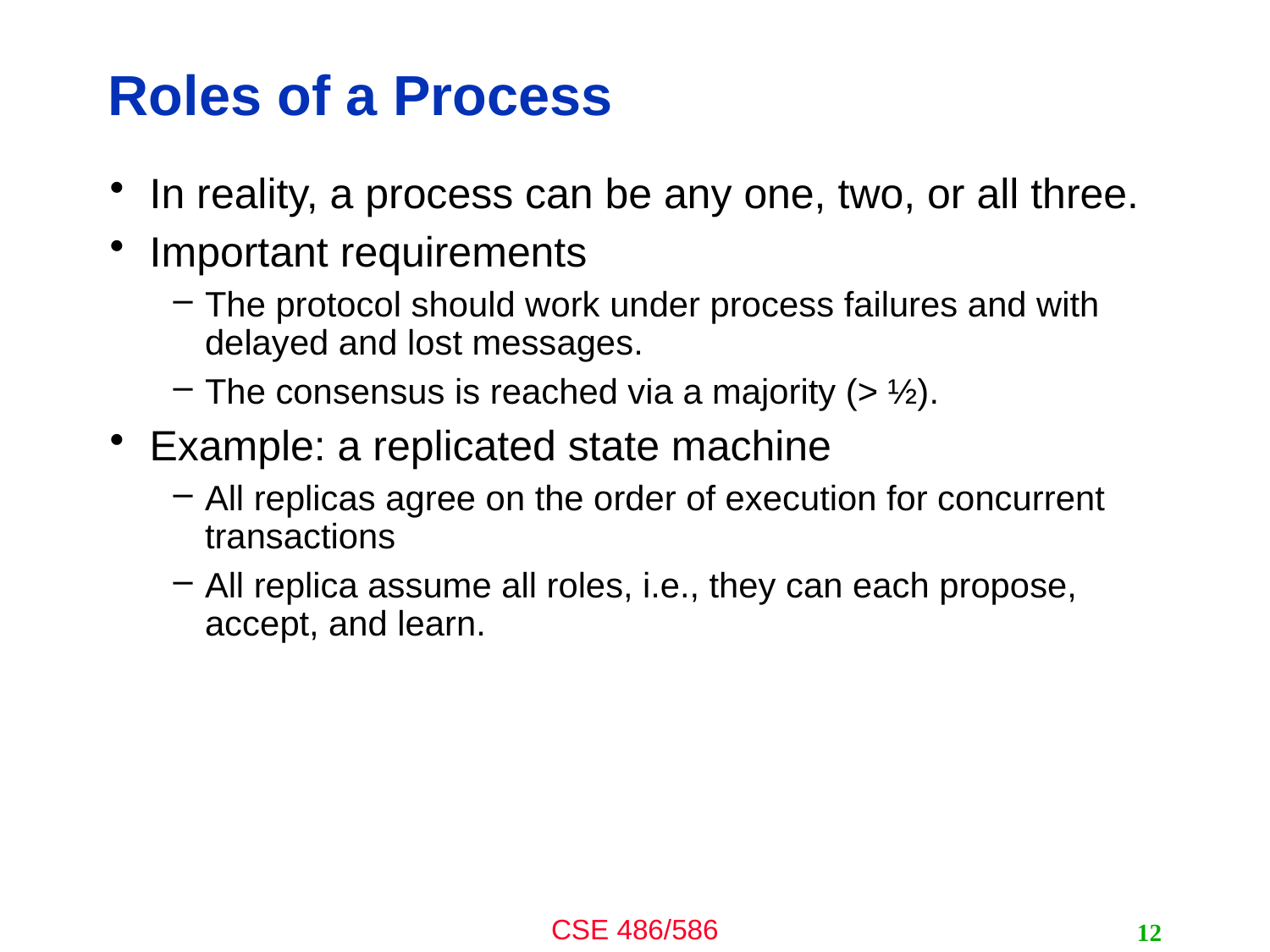

# Roles of a Process
In reality, a process can be any one, two, or all three.
Important requirements
The protocol should work under process failures and with delayed and lost messages.
The consensus is reached via a majority (> ½).
Example: a replicated state machine
All replicas agree on the order of execution for concurrent transactions
All replica assume all roles, i.e., they can each propose, accept, and learn.
12